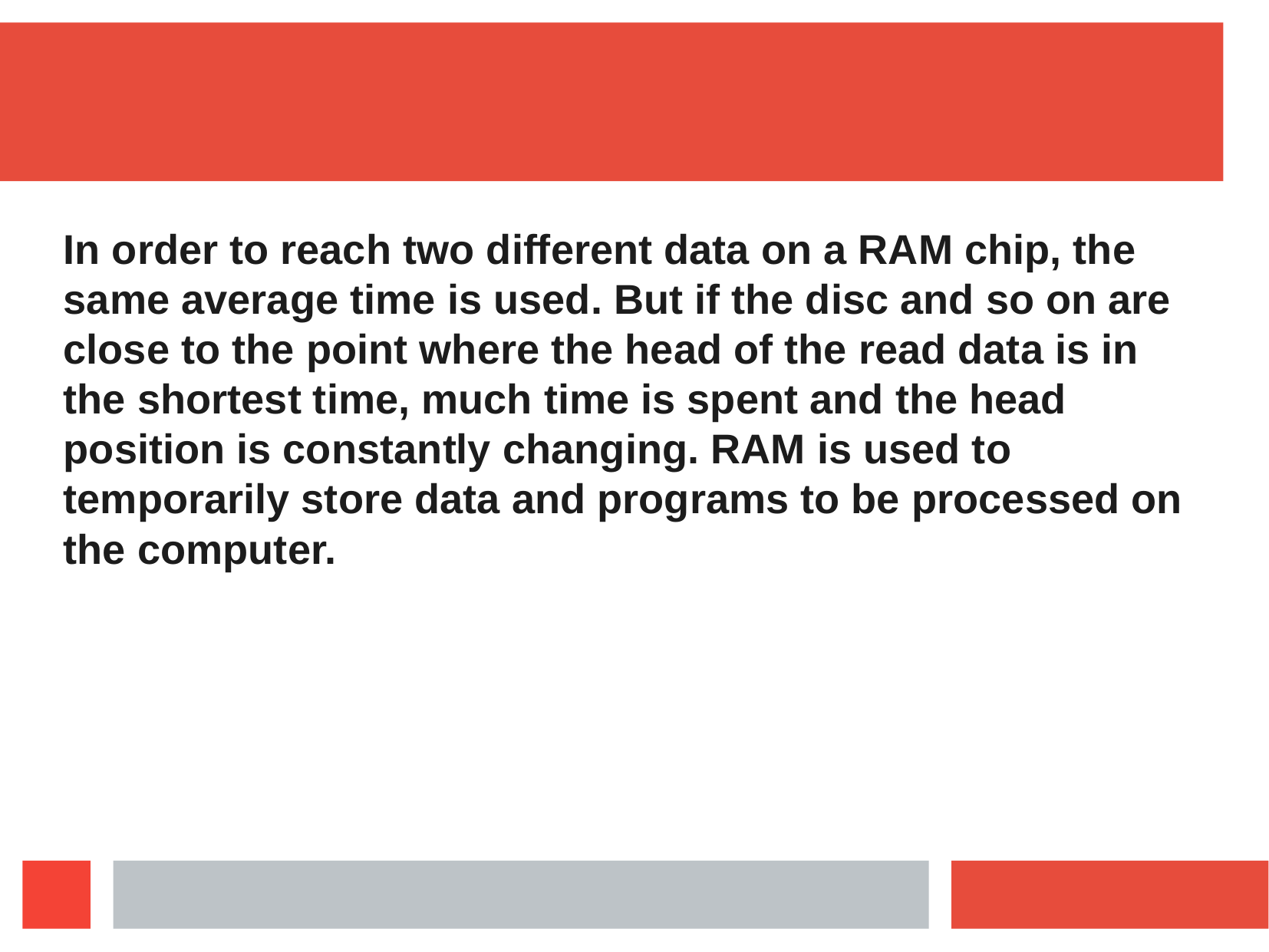

In order to reach two different data on a RAM chip, the same average time is used. But if the disc and so on are close to the point where the head of the read data is in the shortest time, much time is spent and the head position is constantly changing. RAM is used to temporarily store data and programs to be processed on the computer.